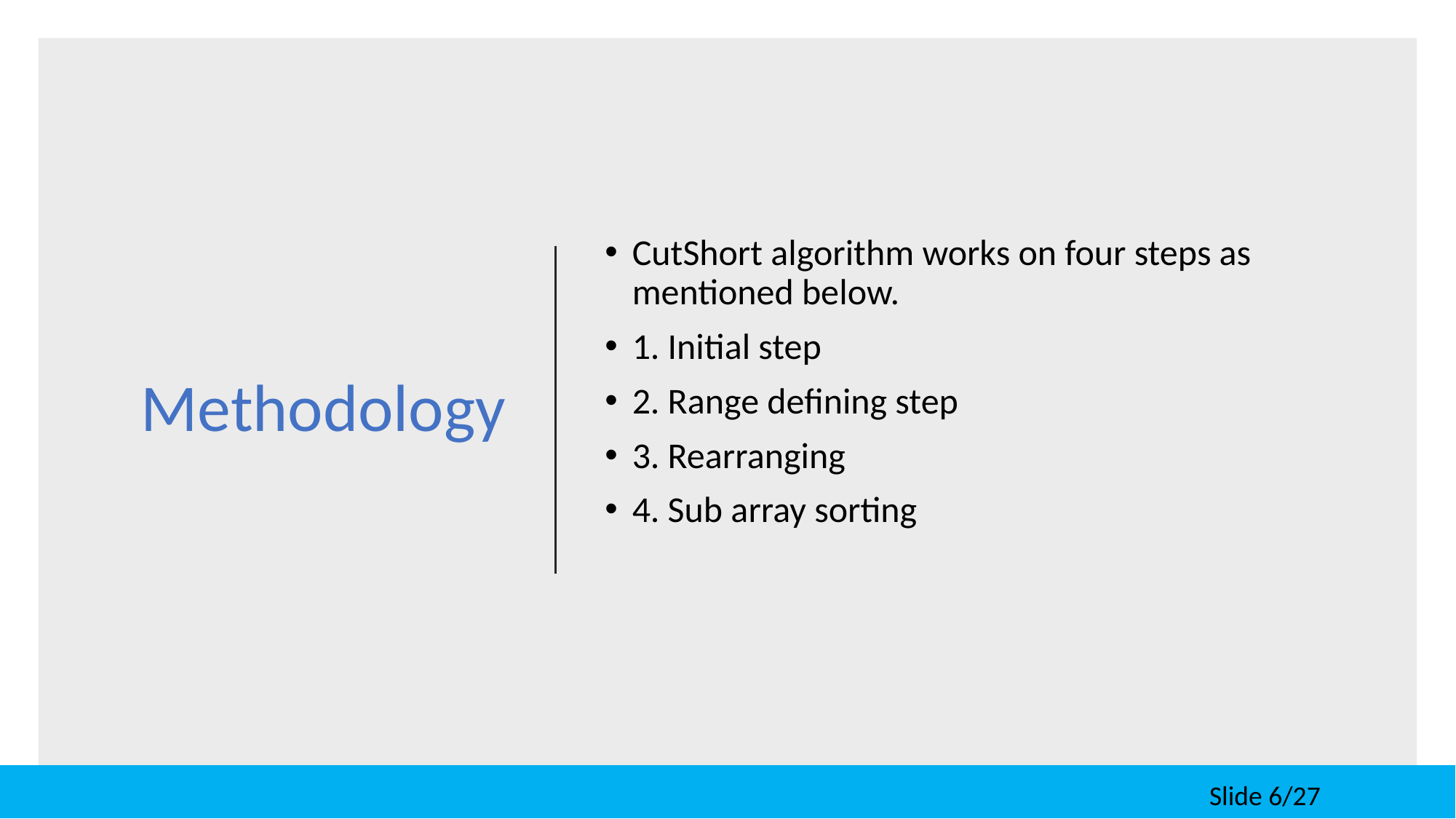

# Methodology
CutShort algorithm works on four steps as mentioned below.
1. Initial step
2. Range defining step
3. Rearranging
4. Sub array sorting

 Slide 6/27